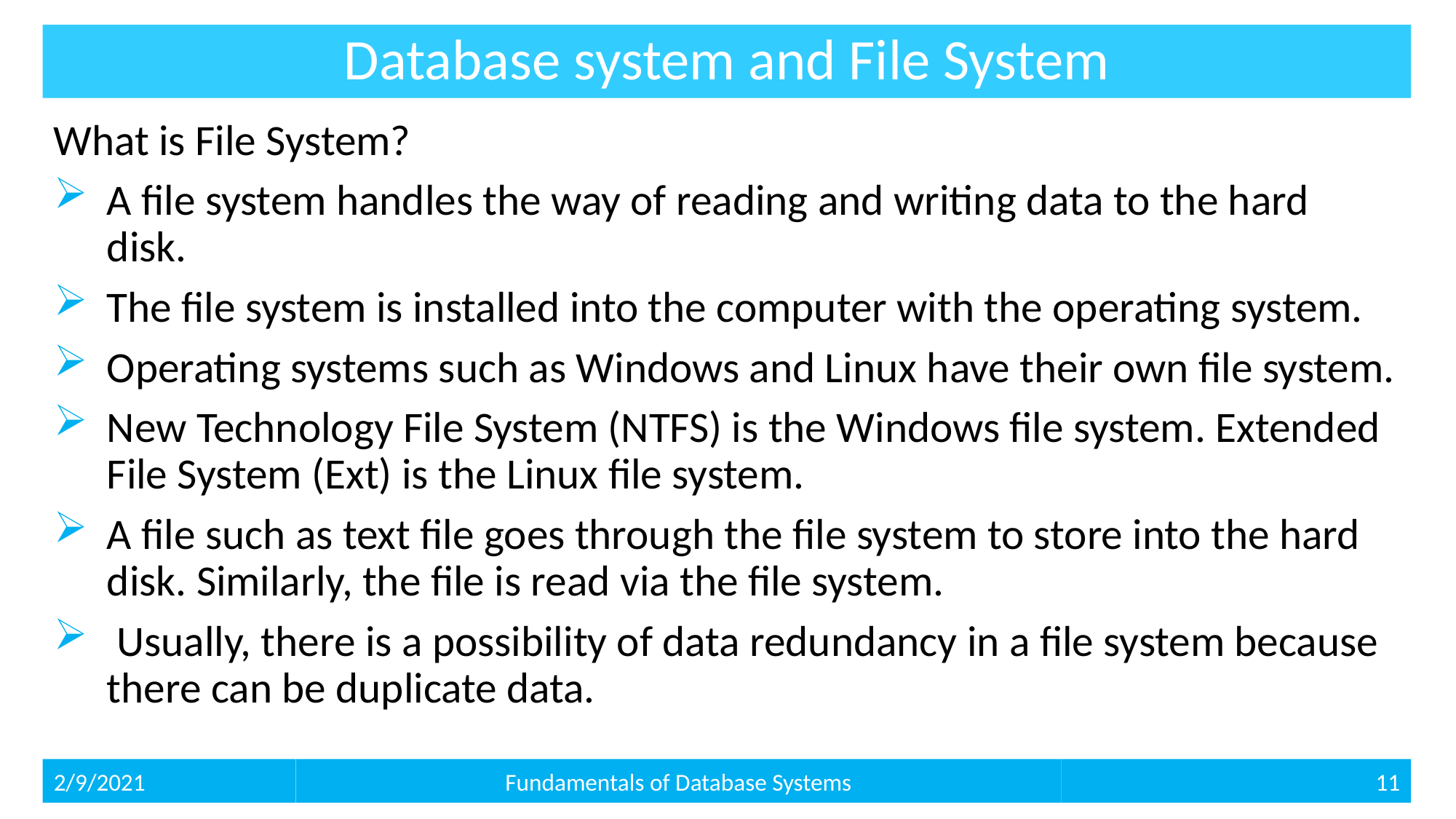

# Database system and File System
What is File System?
A file system handles the way of reading and writing data to the hard disk.
The file system is installed into the computer with the operating system.
Operating systems such as Windows and Linux have their own file system.
New Technology File System (NTFS) is the Windows file system. Extended File System (Ext) is the Linux file system.
A file such as text file goes through the file system to store into the hard disk. Similarly, the file is read via the file system.
 Usually, there is a possibility of data redundancy in a file system because there can be duplicate data.

11
2/9/2021
Fundamentals of Database Systems